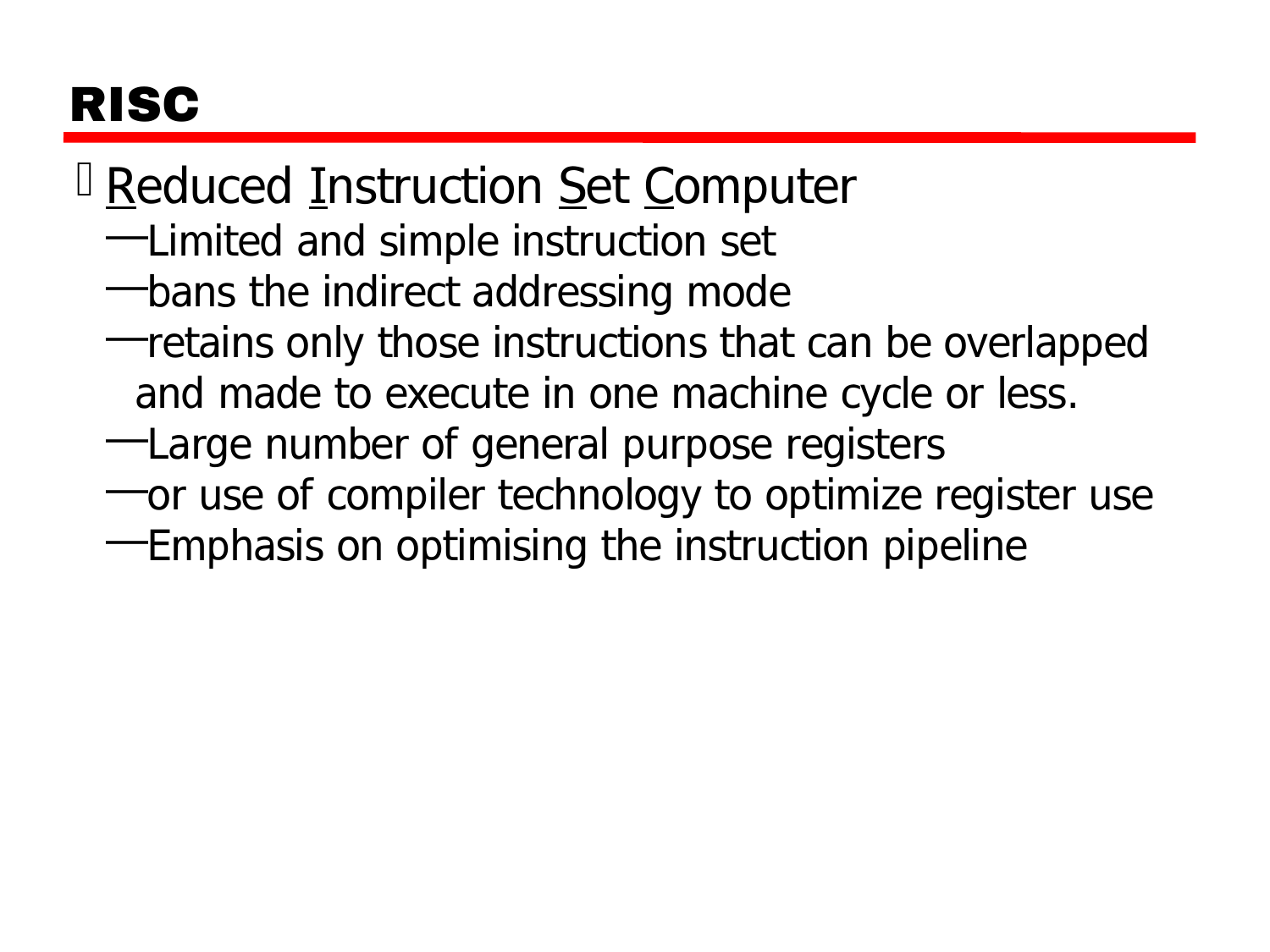

RISC
Reduced Instruction Set Computer
Limited and simple instruction set
bans the indirect addressing mode
retains only those instructions that can be overlapped and made to execute in one machine cycle or less.
Large number of general purpose registers
or use of compiler technology to optimize register use
Emphasis on optimising the instruction pipeline